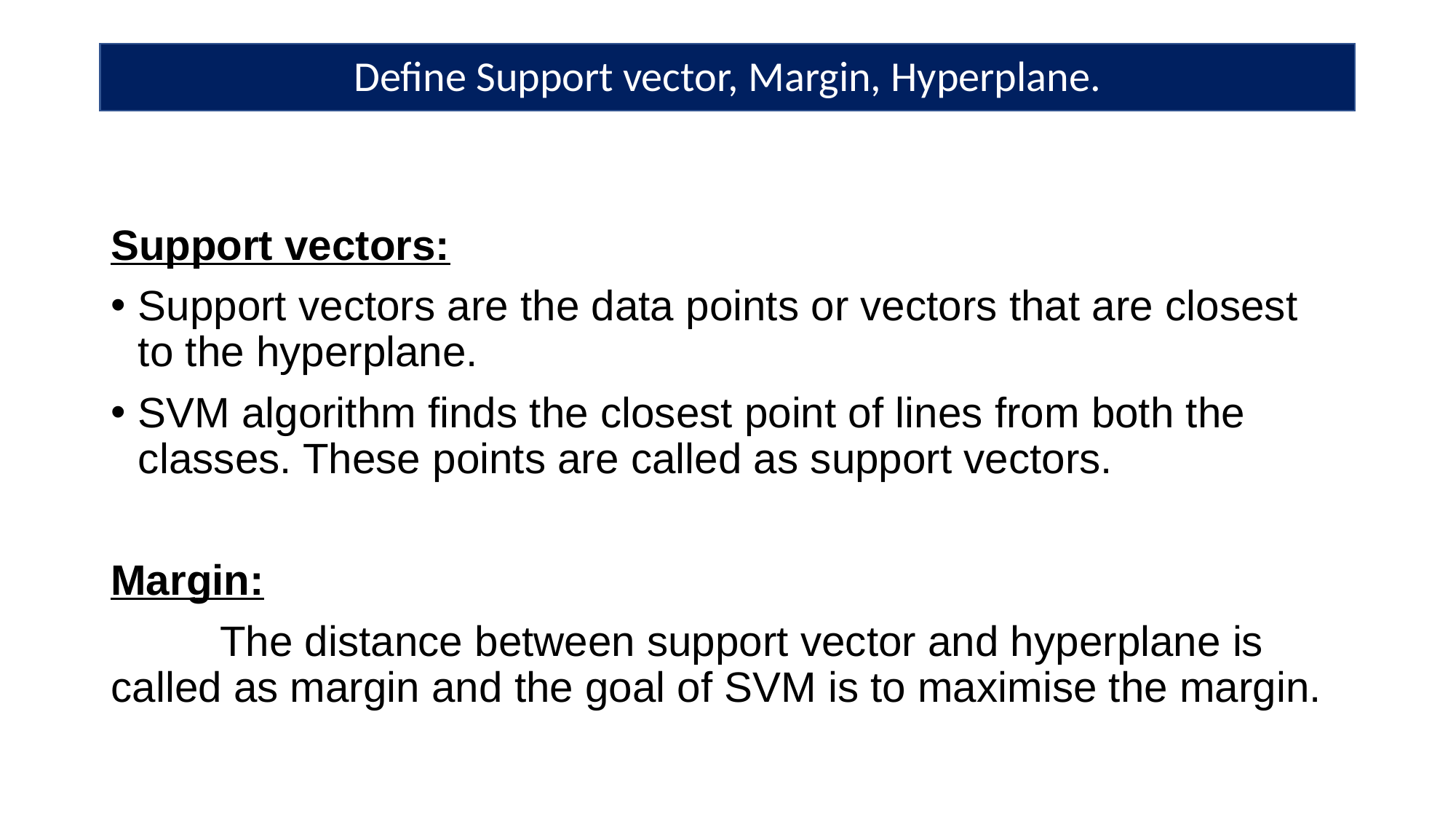

# Define Support vector, Margin, Hyperplane.
Support vectors:
Support vectors are the data points or vectors that are closest to the hyperplane.
SVM algorithm finds the closest point of lines from both the classes. These points are called as support vectors.

Margin:
	The distance between support vector and hyperplane is called as margin and the goal of SVM is to maximise the margin.